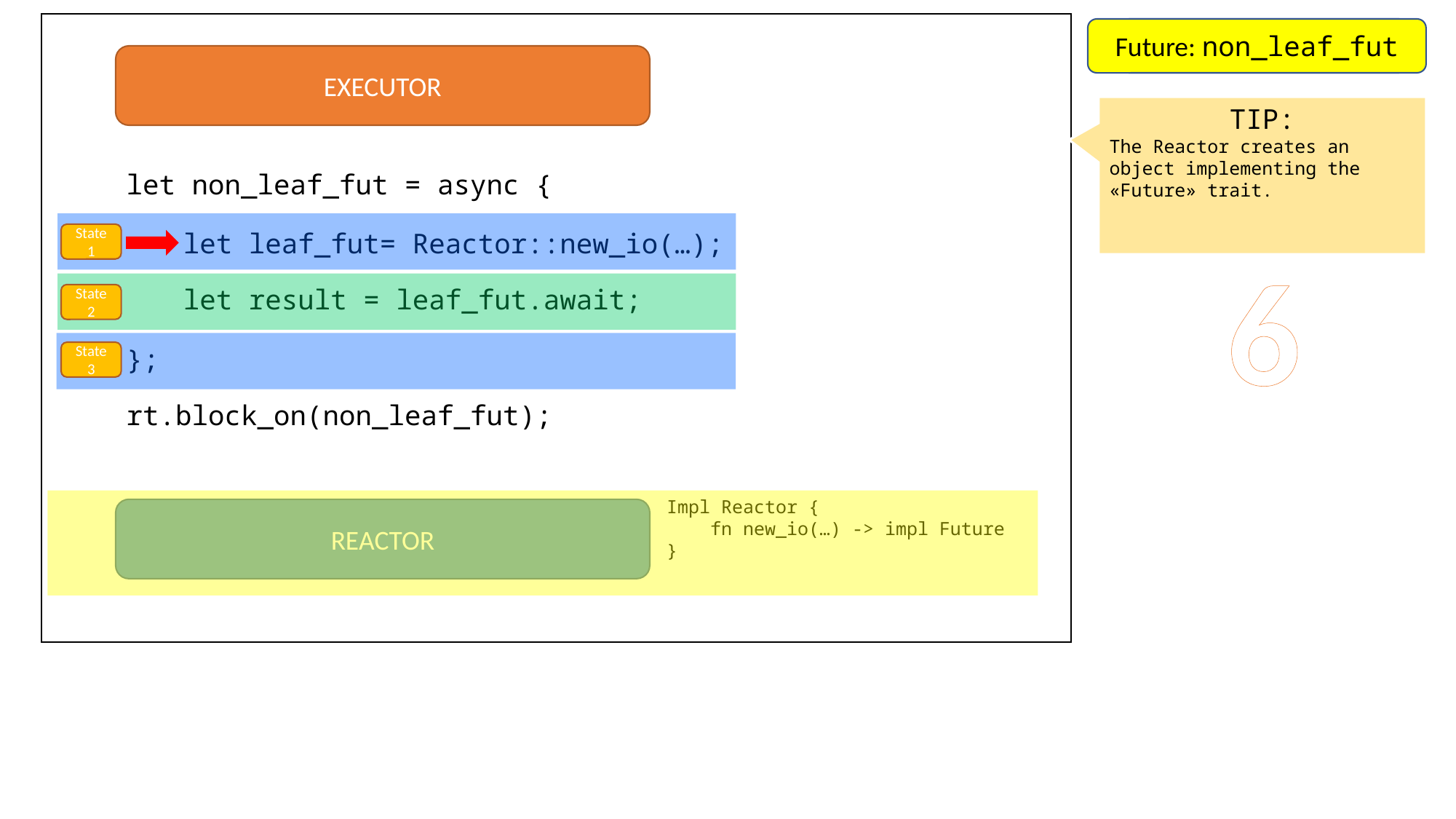

Future: non_leaf_fut
Future: main_fut
EXECUTOR
TIP:
The Reactor creates an object implementing the «Future» trait.
let non_leaf_fut = async {

let leaf_fut= Reactor::new_io(…);
State 1

6

let result = leaf_fut.await;
State 2

};
State 3
rt.block_on(non_leaf_fut);

Impl Reactor {
    fn new_io(…) -> impl Future
}

REACTOR